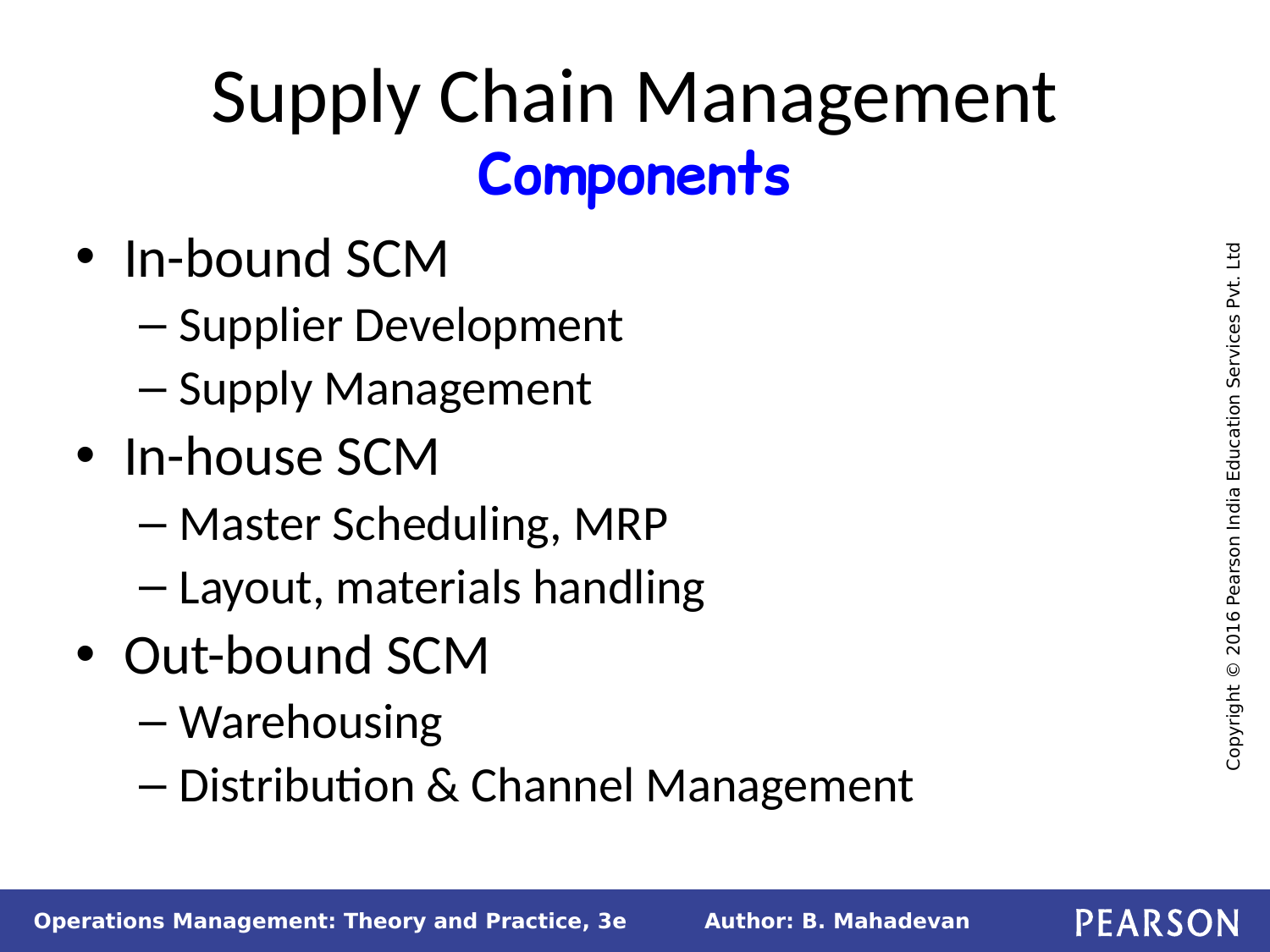

# Supply Chain Management Components
In-bound SCM
Supplier Development
Supply Management
In-house SCM
Master Scheduling, MRP
Layout, materials handling
Out-bound SCM
Warehousing
Distribution & Channel Management